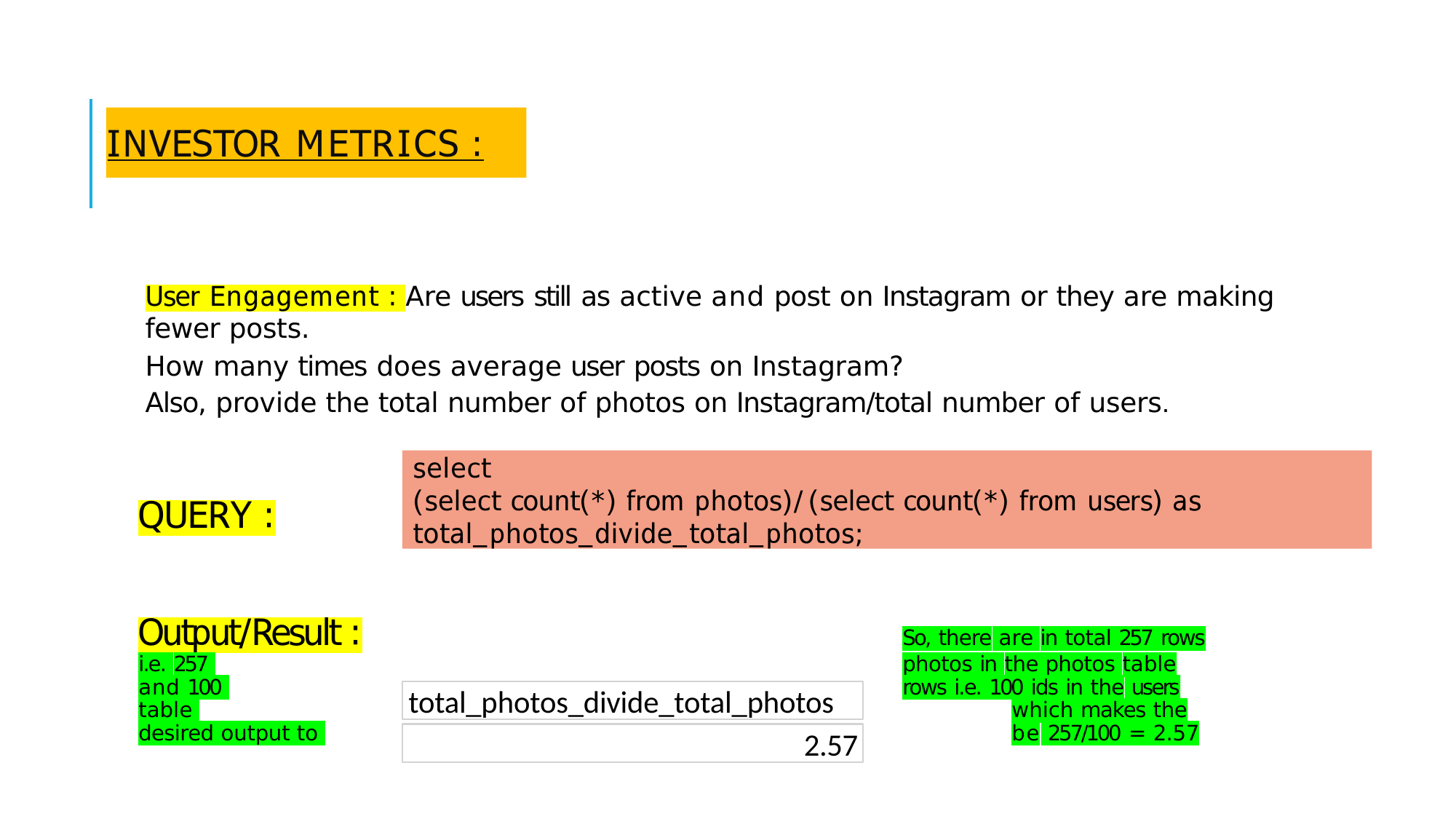

# Investor Metrics :
User Engagement : Are users still as active and post on Instagram or they are making fewer posts.
How many times does average user posts on Instagram?
Also, provide the total number of photos on Instagram/total number of users.

QUERY :

Output/Result :					So, there are in total 257 rows i.e. 257 							photos in the photos table and 100 							rows i.e. 100 ids in the users table 								which makes the desired output to 							be 257/100 = 2.57

select
(select count(*) from photos)/(select count(*) from users) as
total_photos_divide_total_photos;
total_photos_divide_total_photos
2.57